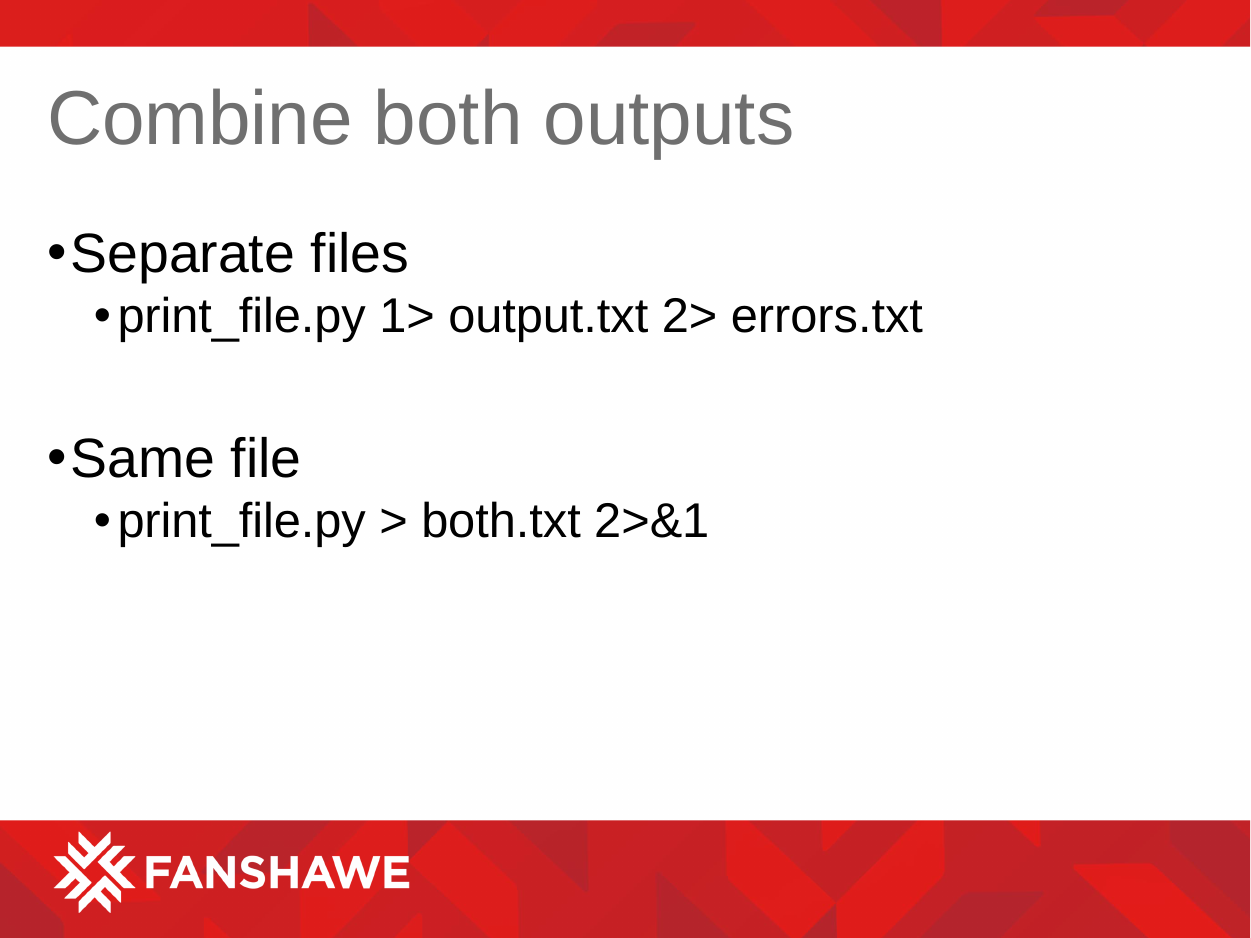

# Combine both outputs
Separate files
print_file.py 1> output.txt 2> errors.txt

Same file
print_file.py > both.txt 2>&1